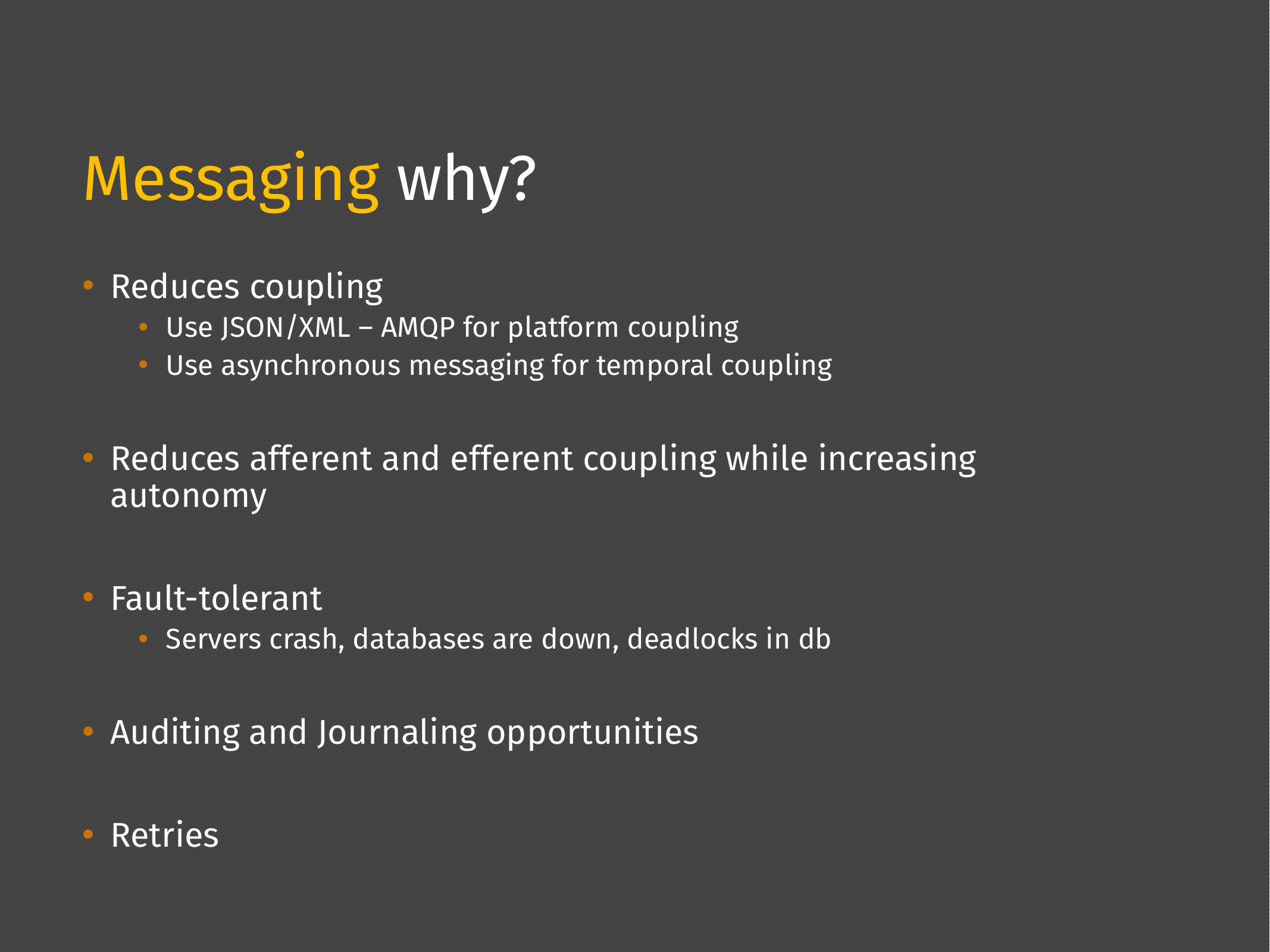

# Messaging why?
Reduces coupling
Use JSON/XML – AMQP for platform coupling
Use asynchronous messaging for temporal coupling

Reduces afferent and efferent coupling while increasing autonomy

Fault-tolerant
Servers crash, databases are down, deadlocks in db

Auditing and Journaling opportunities

Retries